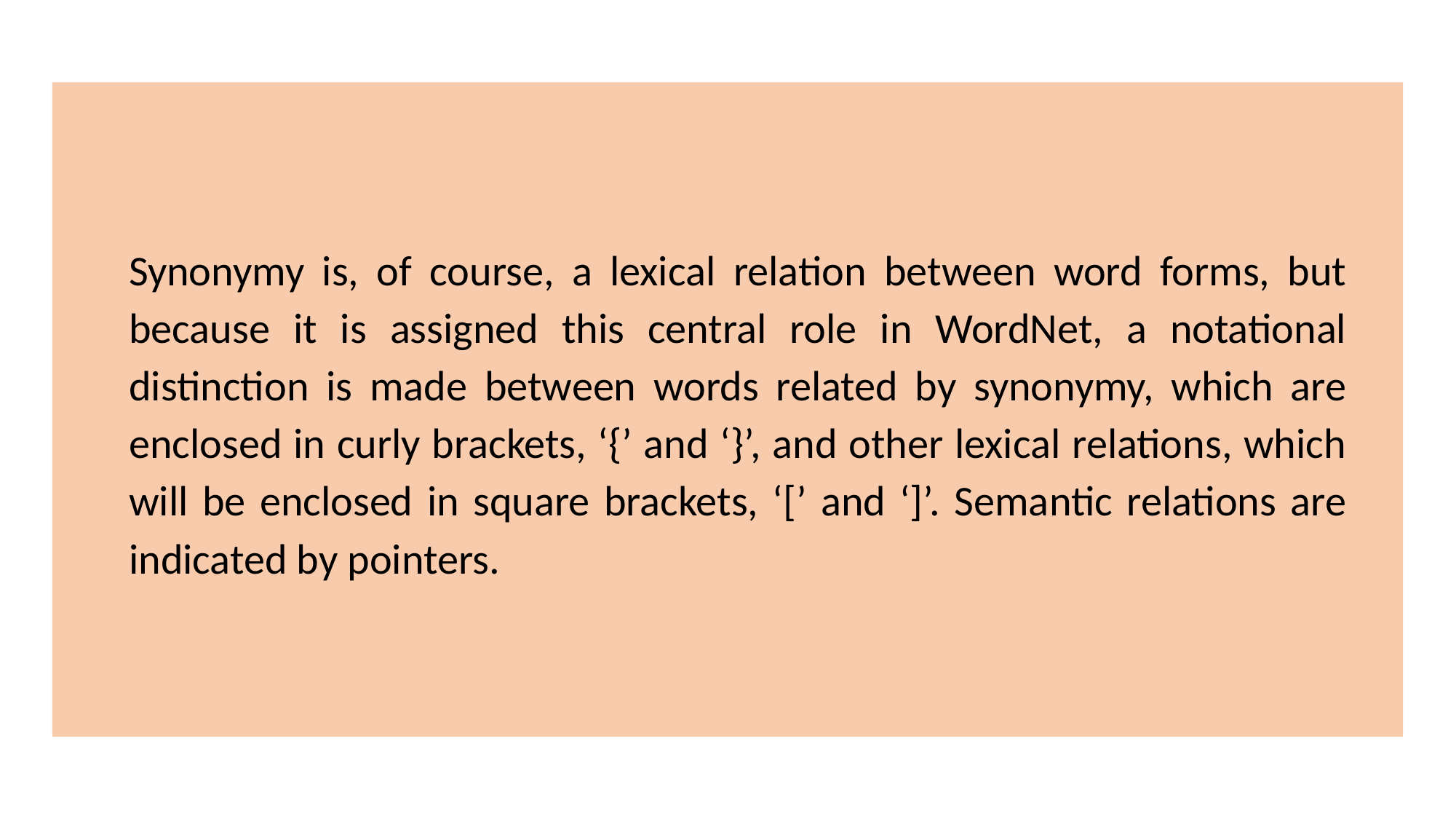

Synonymy is, of course, a lexical relation between word forms, but because it is assigned this central role in WordNet, a notational distinction is made between words related by synonymy, which are enclosed in curly brackets, ‘{’ and ‘}’, and other lexical relations, which will be enclosed in square brackets, ‘[’ and ‘]’. Semantic relations are indicated by pointers.